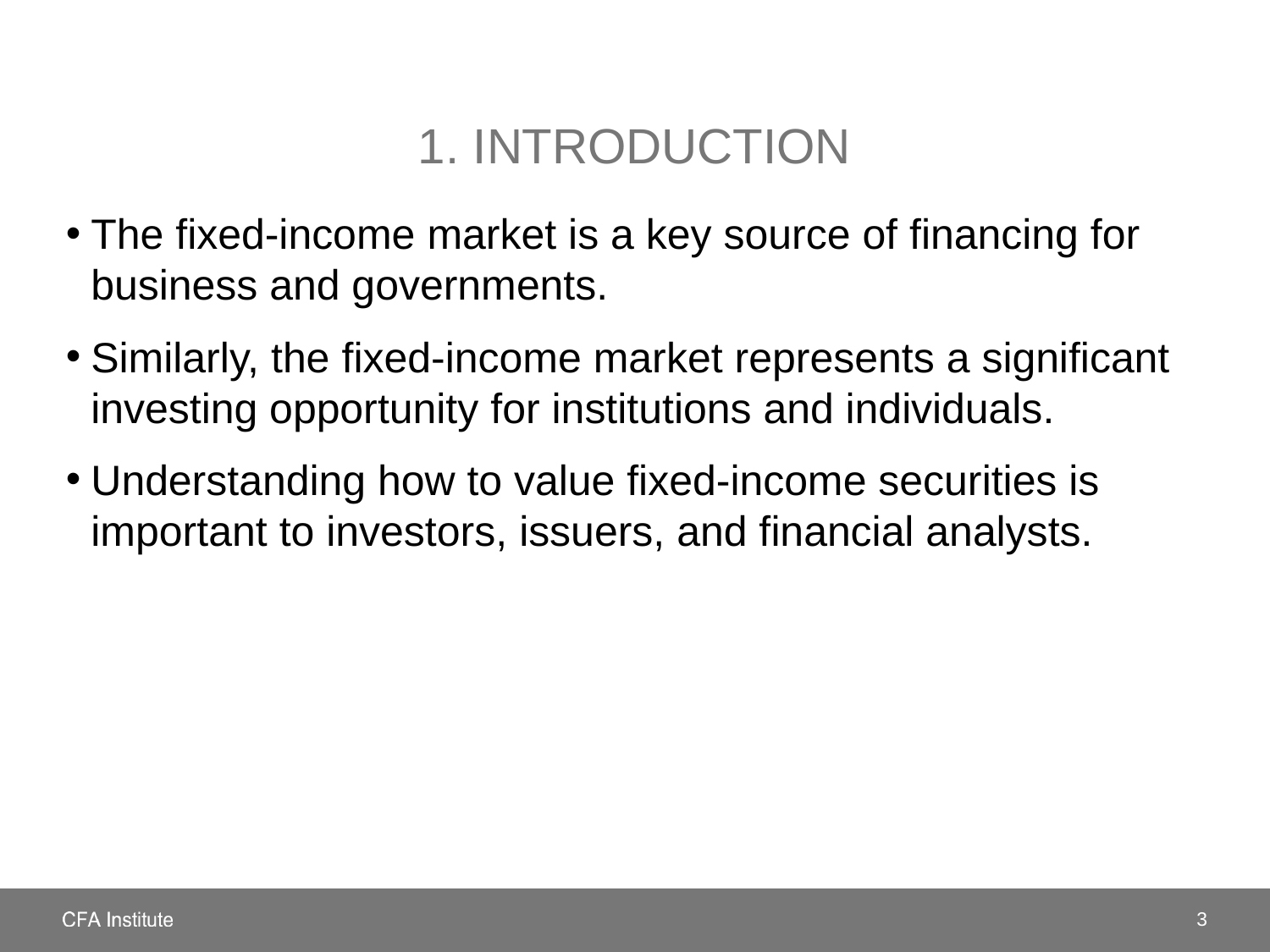

# 1. INTRODUCTION
The fixed-income market is a key source of financing for business and governments.
Similarly, the fixed-income market represents a significant investing opportunity for institutions and individuals.
Understanding how to value fixed-income securities is important to investors, issuers, and financial analysts.
3